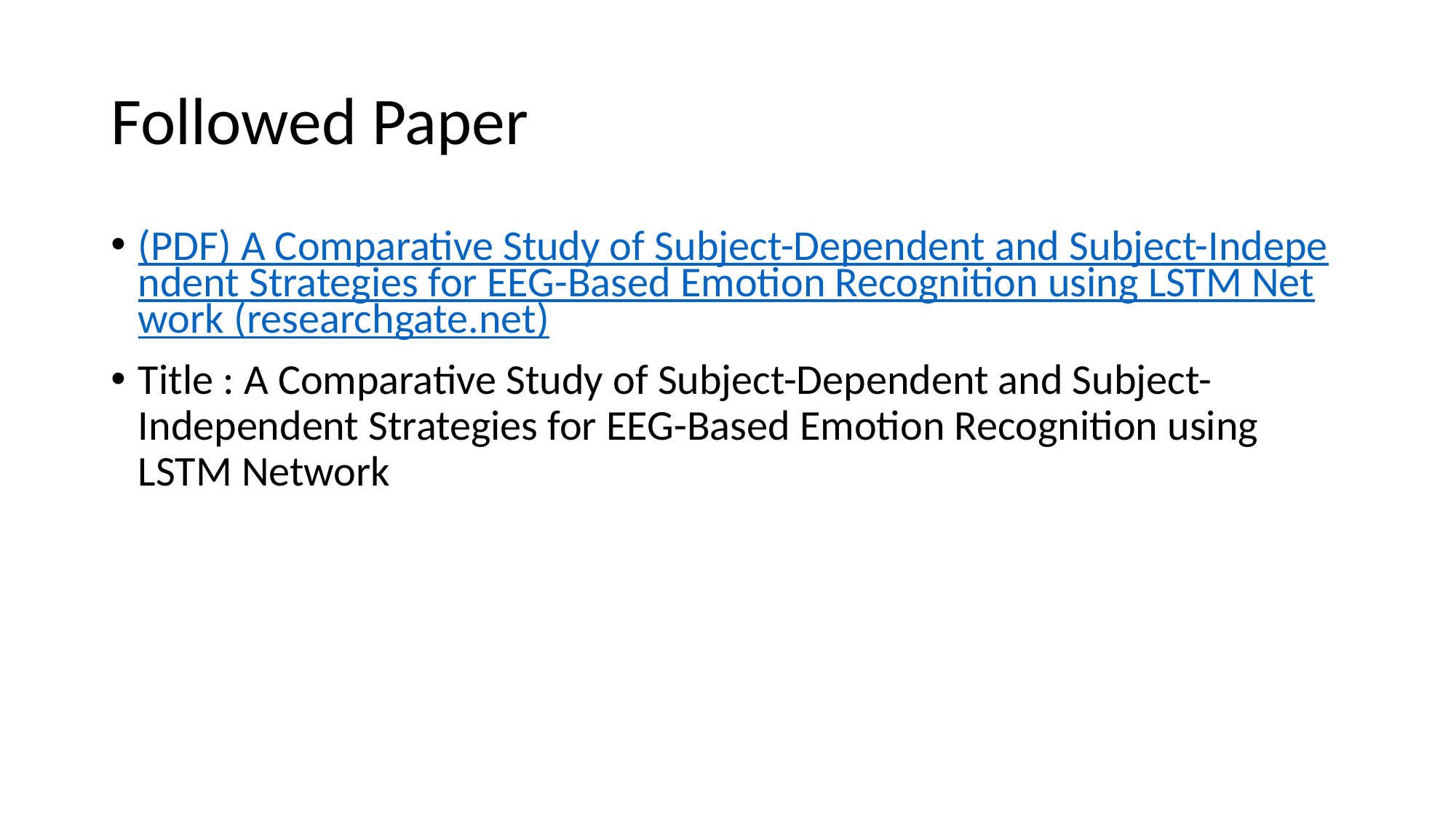

# Followed Paper
(PDF) A Comparative Study of Subject-Dependent and Subject-Independent Strategies for EEG-Based Emotion Recognition using LSTM Network (researchgate.net)
Title : A Comparative Study of Subject-Dependent and Subject-Independent Strategies for EEG-Based Emotion Recognition using LSTM Network